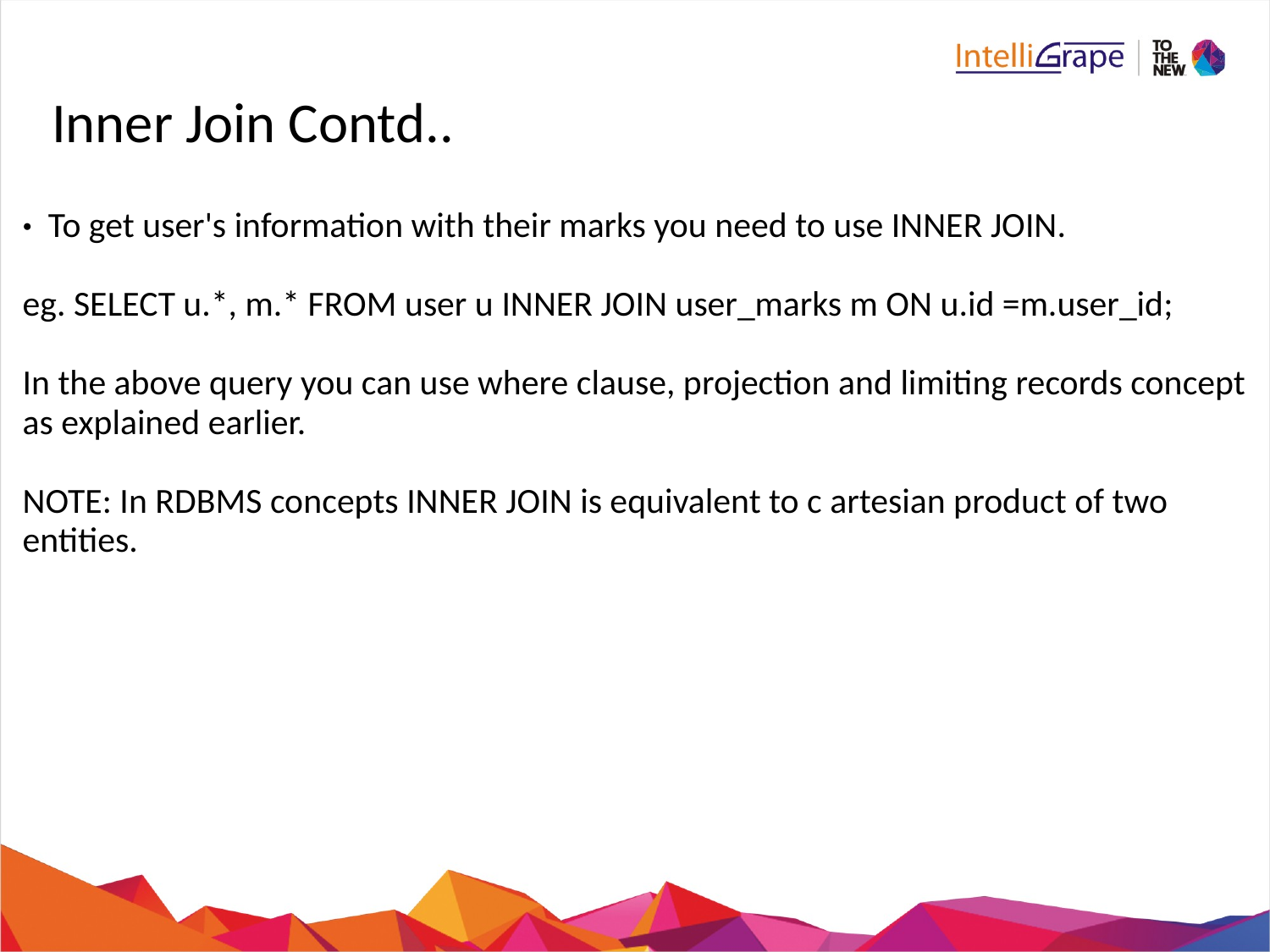

# Inner Join Contd..
  To get user's information with their marks you need to use INNER JOIN.

eg. SELECT u.*, m.* FROM user u INNER JOIN user_marks m ON u.id =m.user_id;

In the above query you can use where clause, projection and limiting records concept as explained earlier.

NOTE: In RDBMS concepts INNER JOIN is equivalent to c artesian product of two entities.